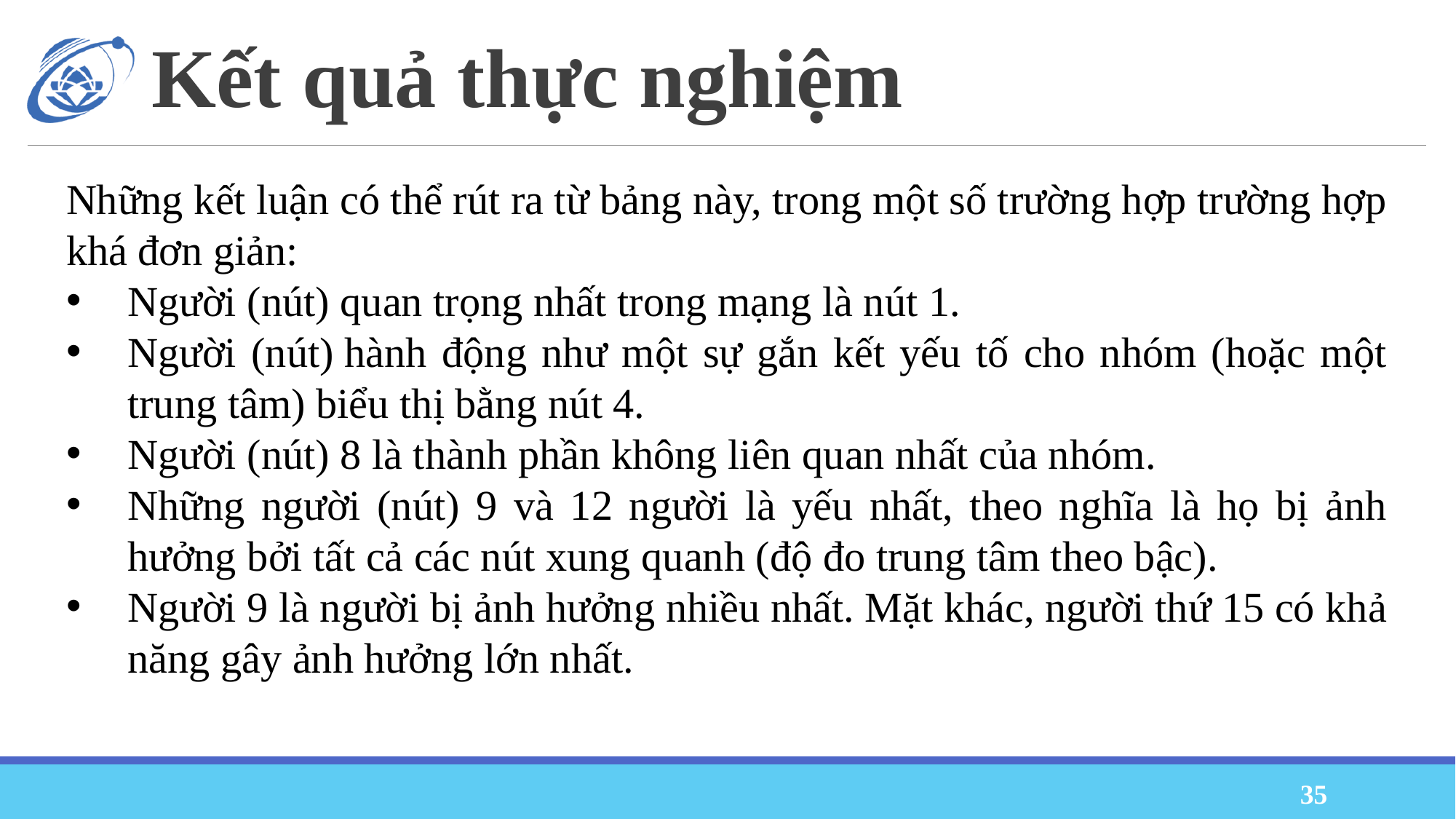

# Kết quả thực nghiệm
Những kết luận có thể rút ra từ bảng này, trong một số trường hợp trường hợp khá đơn giản:
Người (nút) quan trọng nhất trong mạng là nút 1.
Người (nút) hành động như một sự gắn kết yếu tố cho nhóm (hoặc một trung tâm) biểu thị bằng nút 4.
Người (nút) 8 là thành phần không liên quan nhất của nhóm.
Những người (nút) 9 và 12 người là yếu nhất, theo nghĩa là họ bị ảnh hưởng bởi tất cả các nút xung quanh (độ đo trung tâm theo bậc).
Người 9 là người bị ảnh hưởng nhiều nhất. Mặt khác, người thứ 15 có khả năng gây ảnh hưởng lớn nhất.

35